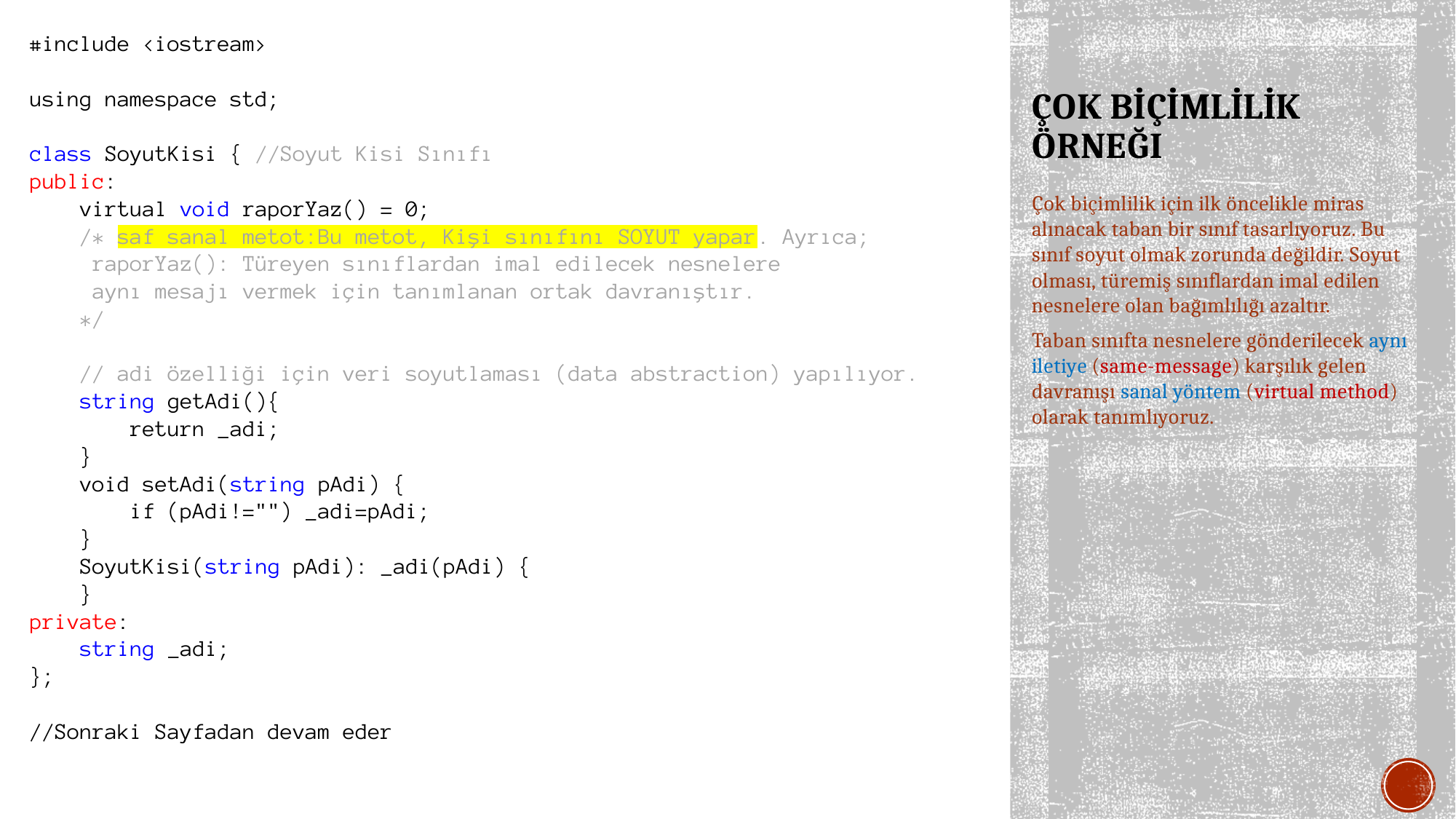

#include <iostream>

using namespace std;

class SoyutKisi { //Soyut Kisi Sınıfı
public:
    virtual void raporYaz() = 0;
    /* saf sanal metot:Bu metot, Kişi sınıfını SOYUT yapar. Ayrıca;
     raporYaz(): Türeyen sınıflardan imal edilecek nesnelere
     aynı mesajı vermek için tanımlanan ortak davranıştır.
    */

    // adi özelliği için veri soyutlaması (data abstraction) yapılıyor.
    string getAdi(){
        return _adi;
    }
    void setAdi(string pAdi) {
        if (pAdi!="") _adi=pAdi;
    }
    SoyutKisi(string pAdi): _adi(pAdi) {
    }
private:
    string _adi;
};

//Sonraki Sayfadan devam eder
# ÇOK BİÇİMLİLİK ÖRNEĞI
Çok biçimlilik için ilk öncelikle miras alınacak taban bir sınıf tasarlıyoruz. Bu sınıf soyut olmak zorunda değildir. Soyut olması, türemiş sınıflardan imal edilen nesnelere olan bağımlılığı azaltır.
Taban sınıfta nesnelere gönderilecek aynı iletiye (same-message) karşılık gelen davranışı sanal yöntem (virtual method) olarak tanımlıyoruz.